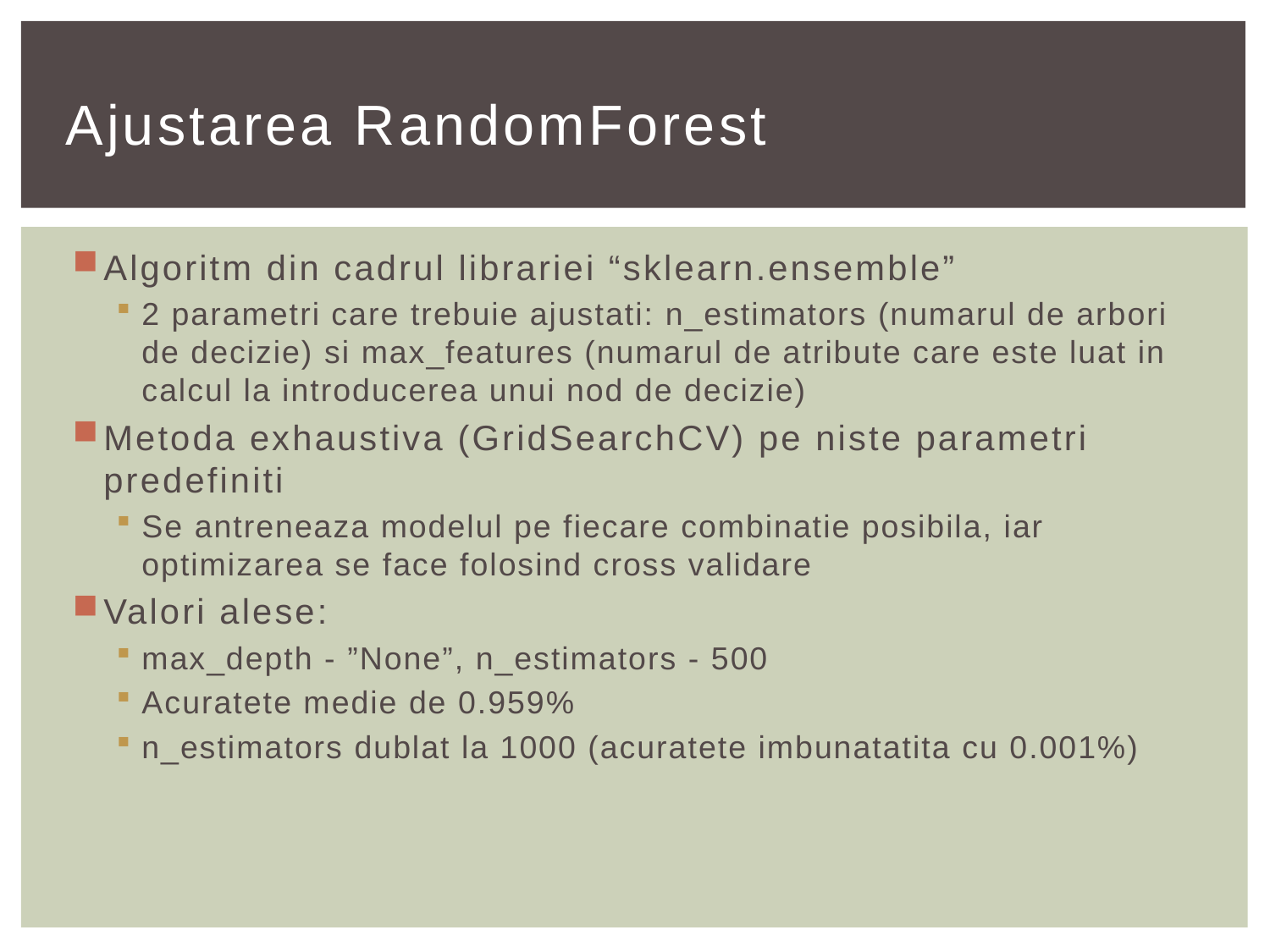

# Ajustarea RandomForest
Algoritm din cadrul librariei “sklearn.ensemble”
2 parametri care trebuie ajustati: n_estimators (numarul de arbori de decizie) si max_features (numarul de atribute care este luat in calcul la introducerea unui nod de decizie)
Metoda exhaustiva (GridSearchCV) pe niste parametri predefiniti
Se antreneaza modelul pe fiecare combinatie posibila, iar optimizarea se face folosind cross validare
Valori alese:
max_depth - ”None”, n_estimators - 500
Acuratete medie de 0.959%
n_estimators dublat la 1000 (acuratete imbunatatita cu 0.001%)